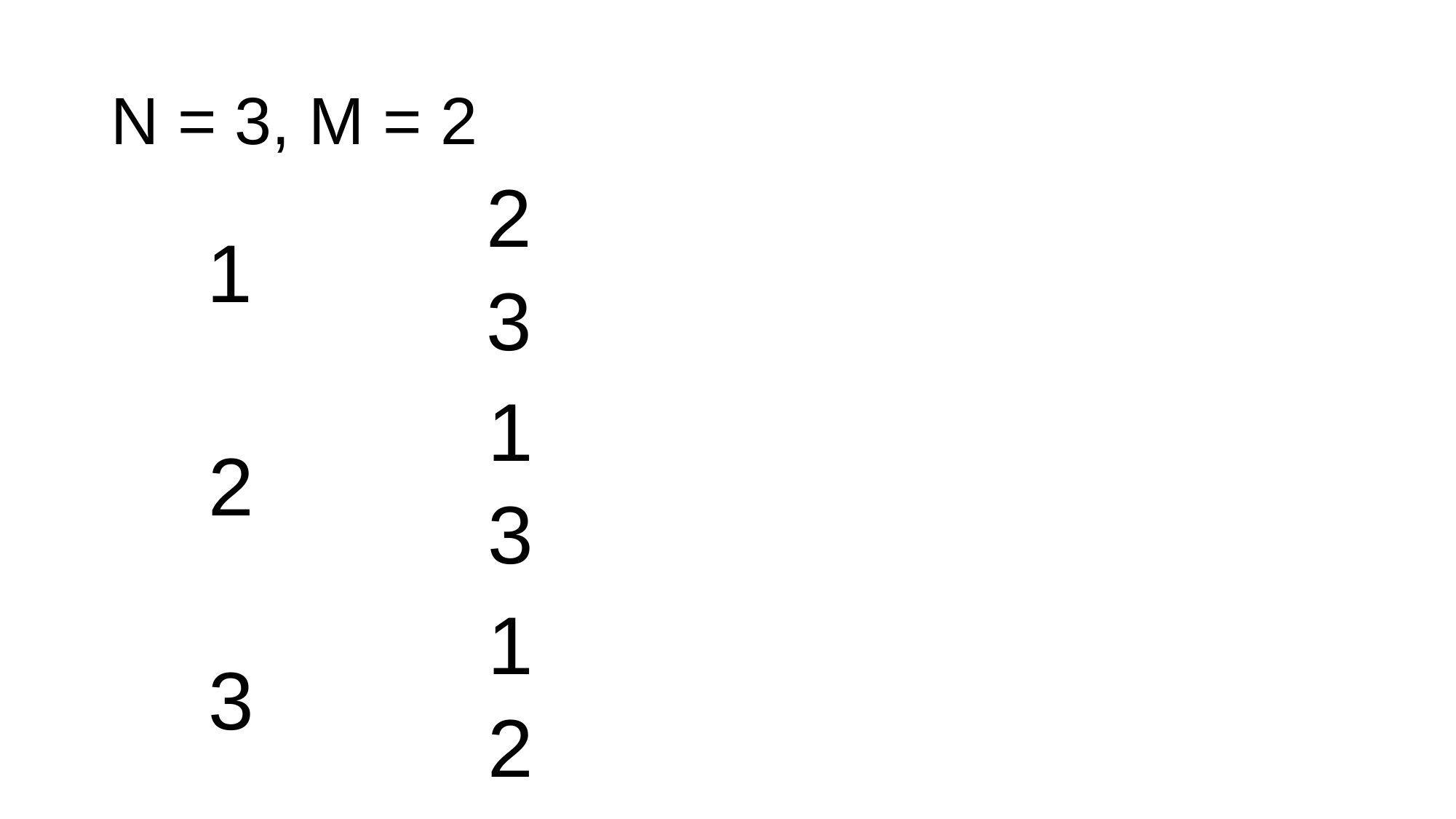

# N = 3, M = 2
2
1
3
1
2
3
1
3
2